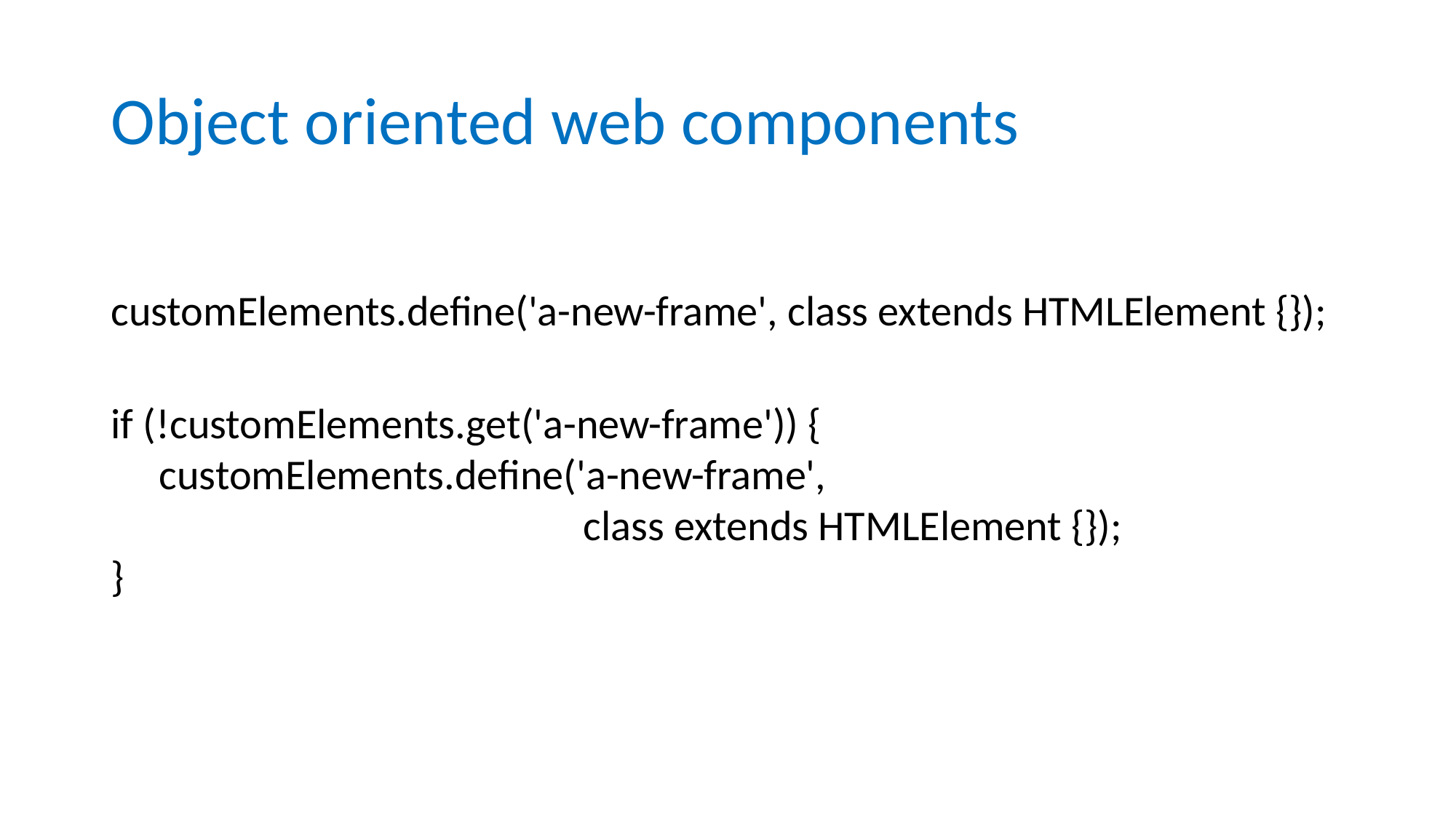

# Object oriented web components

customElements.define('a-new-frame', class extends HTMLElement {});

if (!customElements.get('a-new-frame')) {
     customElements.define('a-new-frame',
                                                 class extends HTMLElement {});
}